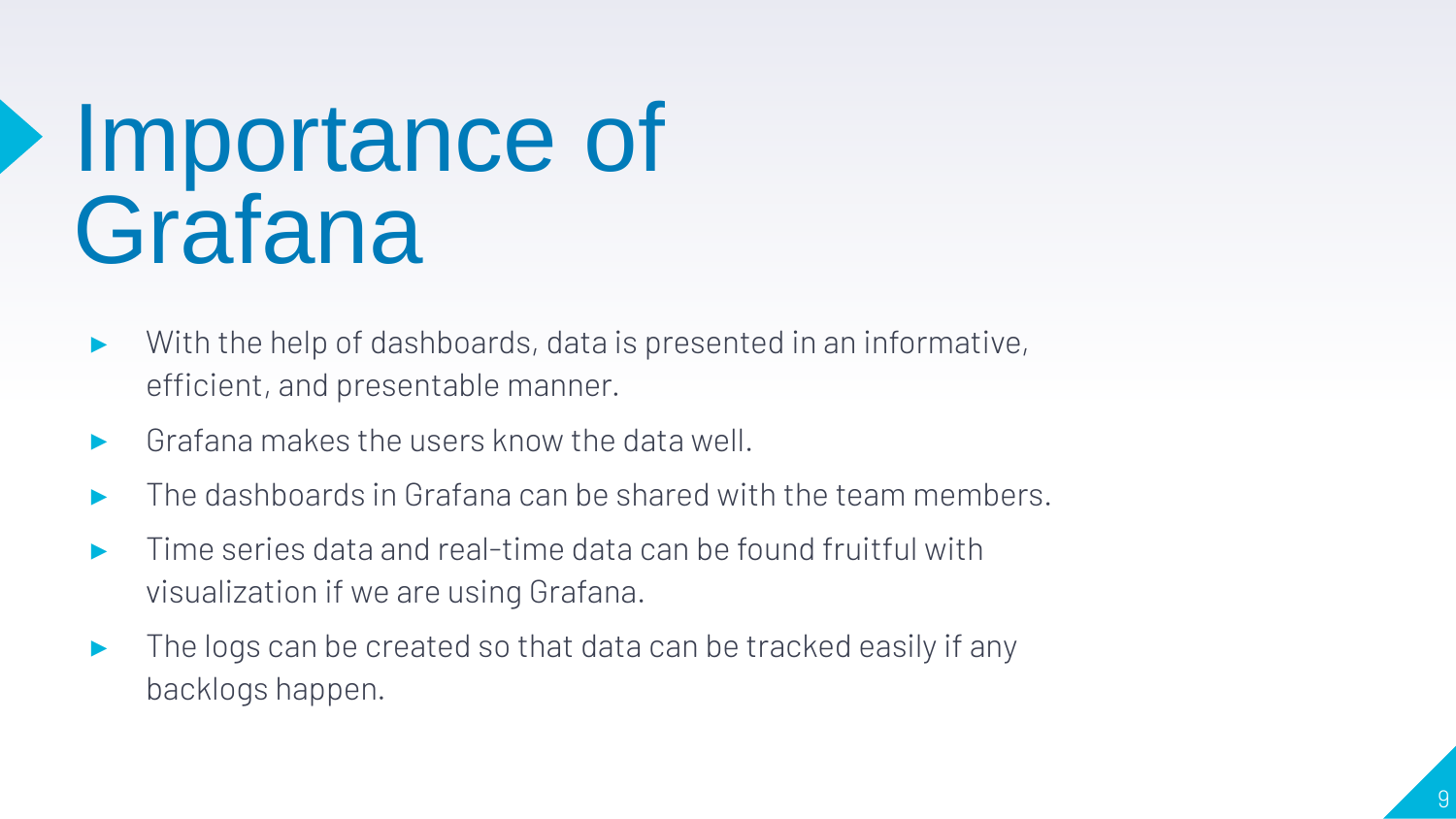

# Importance of Grafana
With the help of dashboards, data is presented in an informative, efficient, and presentable manner.
Grafana makes the users know the data well.
The dashboards in Grafana can be shared with the team members.
Time series data and real-time data can be found fruitful with visualization if we are using Grafana.
The logs can be created so that data can be tracked easily if any backlogs happen.

9